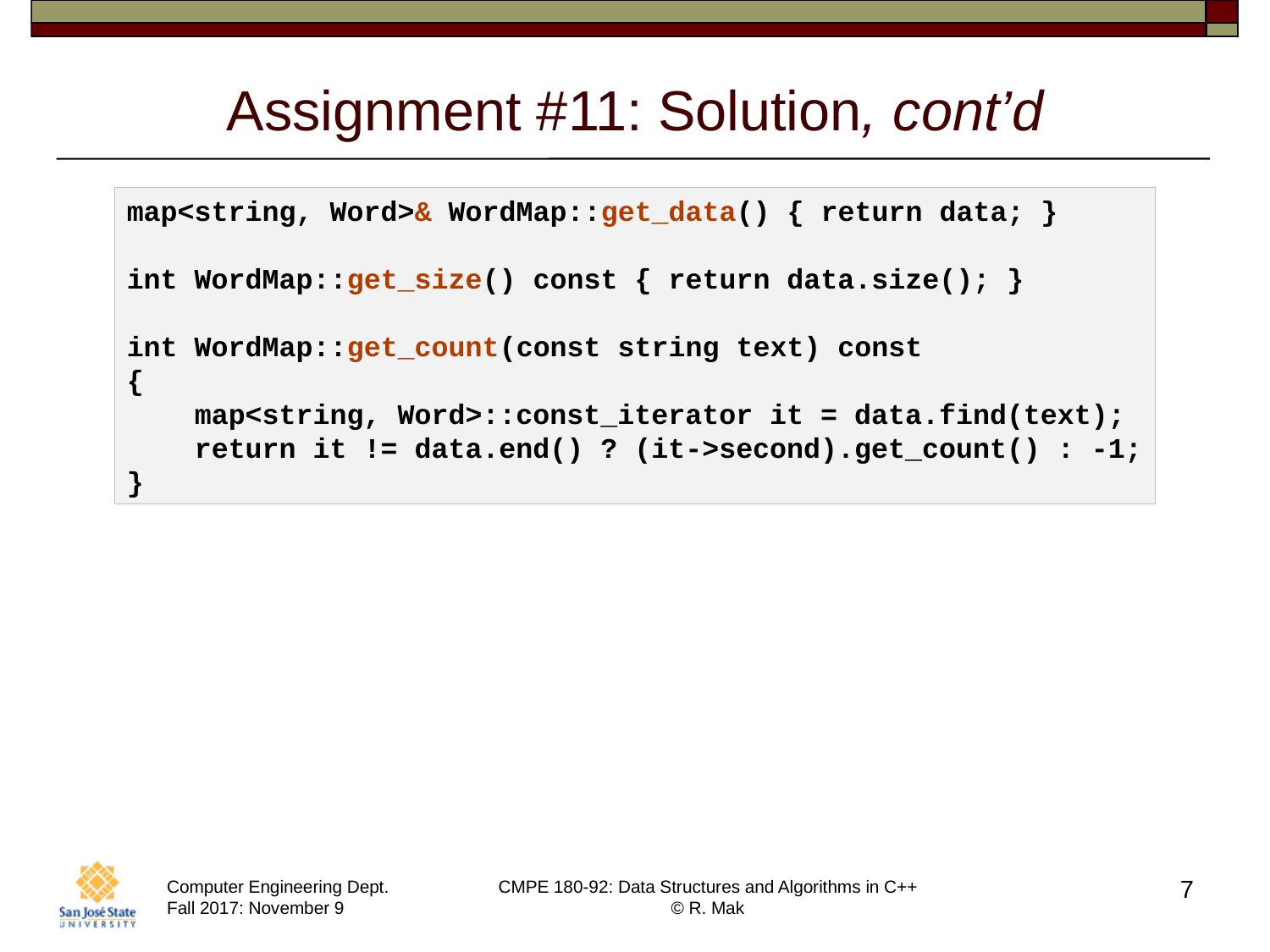

# Assignment #11: Solution, cont’d
map<string, Word>& WordMap::get_data() { return data; }

int WordMap::get_size() const { return data.size(); }
int WordMap::get_count(const string text) const
{
    map<string, Word>::const_iterator it = data.find(text);
    return it != data.end() ? (it->second).get_count() : -1;
}
7